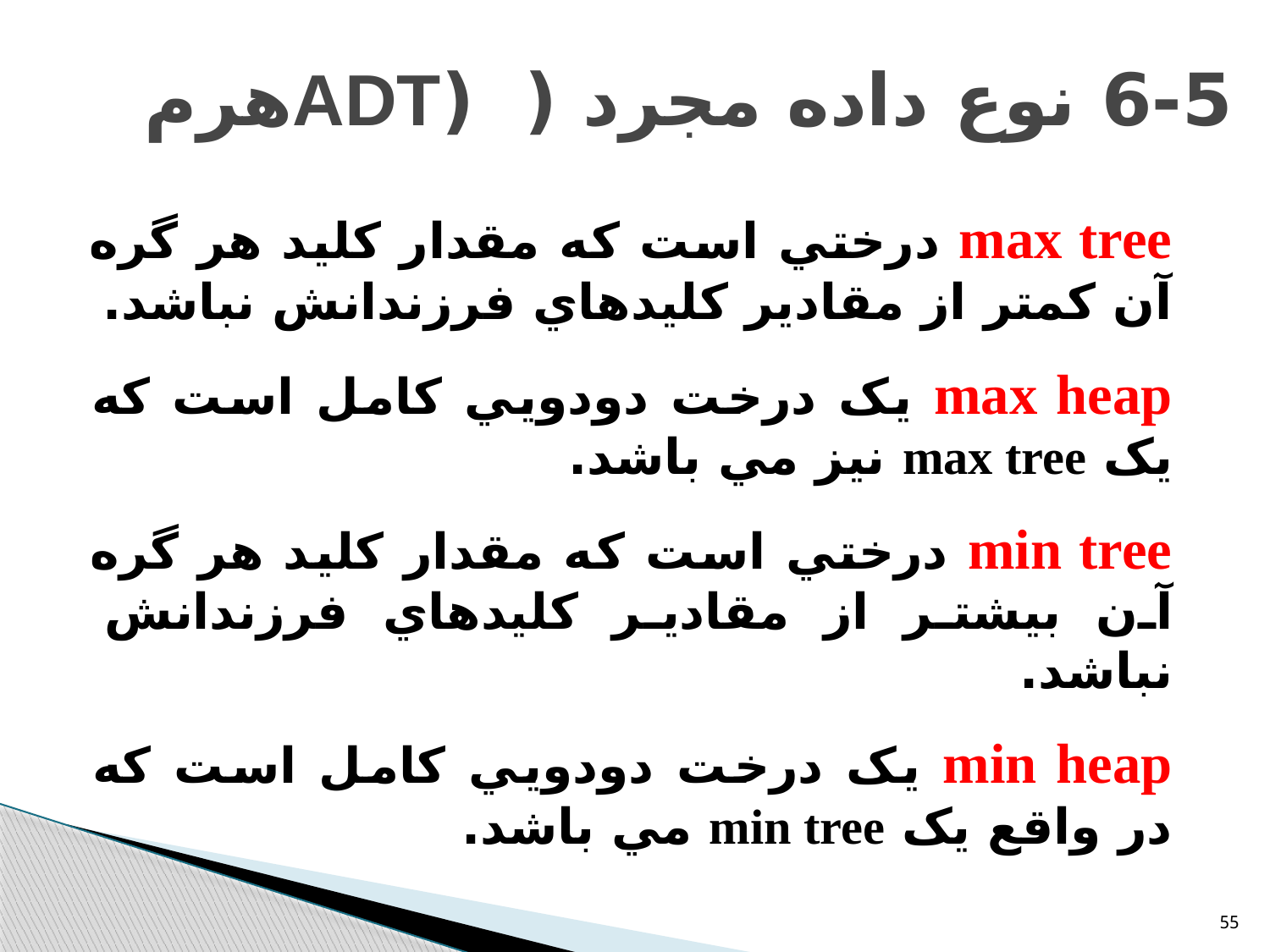

# 6-5 نوع داده مجرد (  (ADTهرم
max tree درختي است که مقدار کليد هر گره آن کمتر از مقادير کليدهاي فرزندانش نباشد.
max heap يک درخت دودويي کامل است که يک max tree نيز مي باشد.
min tree درختي است که مقدار کليد هر گره آن بيشتر از مقادير کليدهاي فرزندانش نباشد.
min heap يک درخت دودويي کامل است که در واقع يک min tree مي باشد.
55